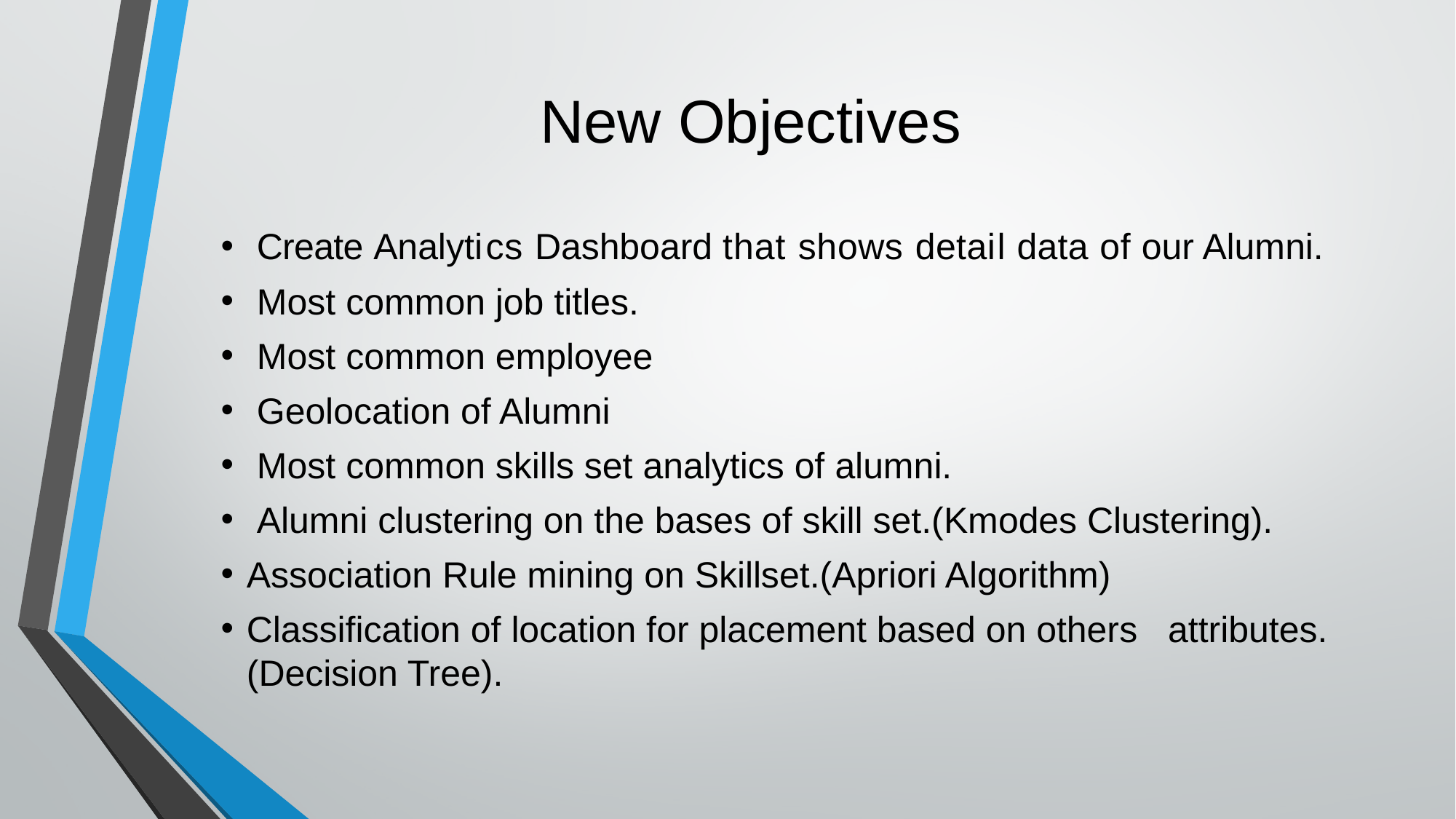

# New Objectives
 Create Analytics Dashboard that shows detail data of our Alumni.
 Most common job titles.
 Most common employee
 Geolocation of Alumni
 Most common skills set analytics of alumni.
 Alumni clustering on the bases of skill set.(Kmodes Clustering).
Association Rule mining on Skillset.(Apriori Algorithm)
Classification of location for placement based on others   attributes.(Decision Tree).